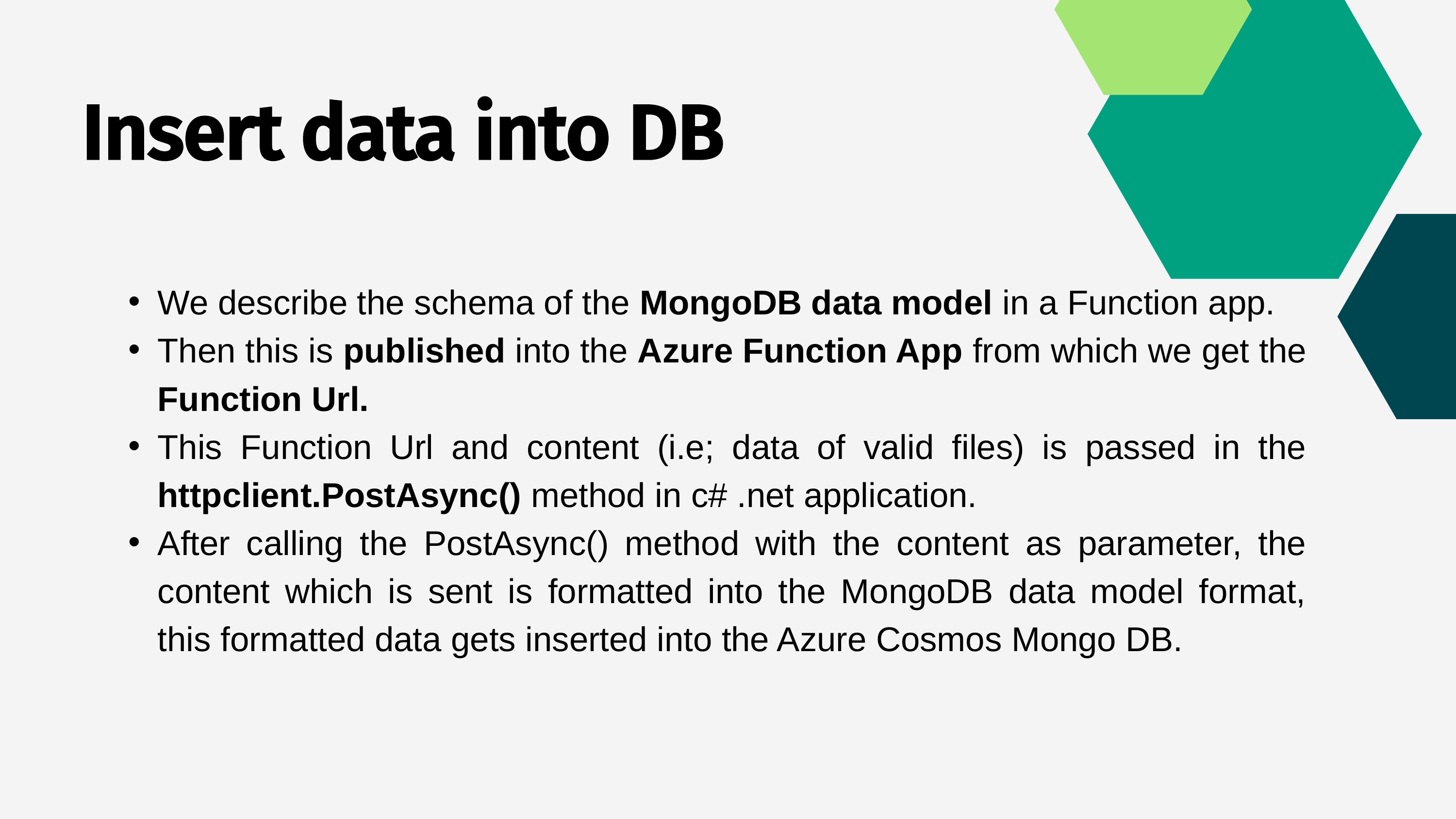

Insert data into DB

We describe the schema of the MongoDB data model in a Function app.
Then this is published into the Azure Function App from which we get the Function Url.
This Function Url and content (i.e; data of valid files) is passed in the httpclient.PostAsync() method in c# .net application.
After calling the PostAsync() method with the content as parameter, the content which is sent is formatted into the MongoDB data model format, this formatted data gets inserted into the Azure Cosmos Mongo DB.